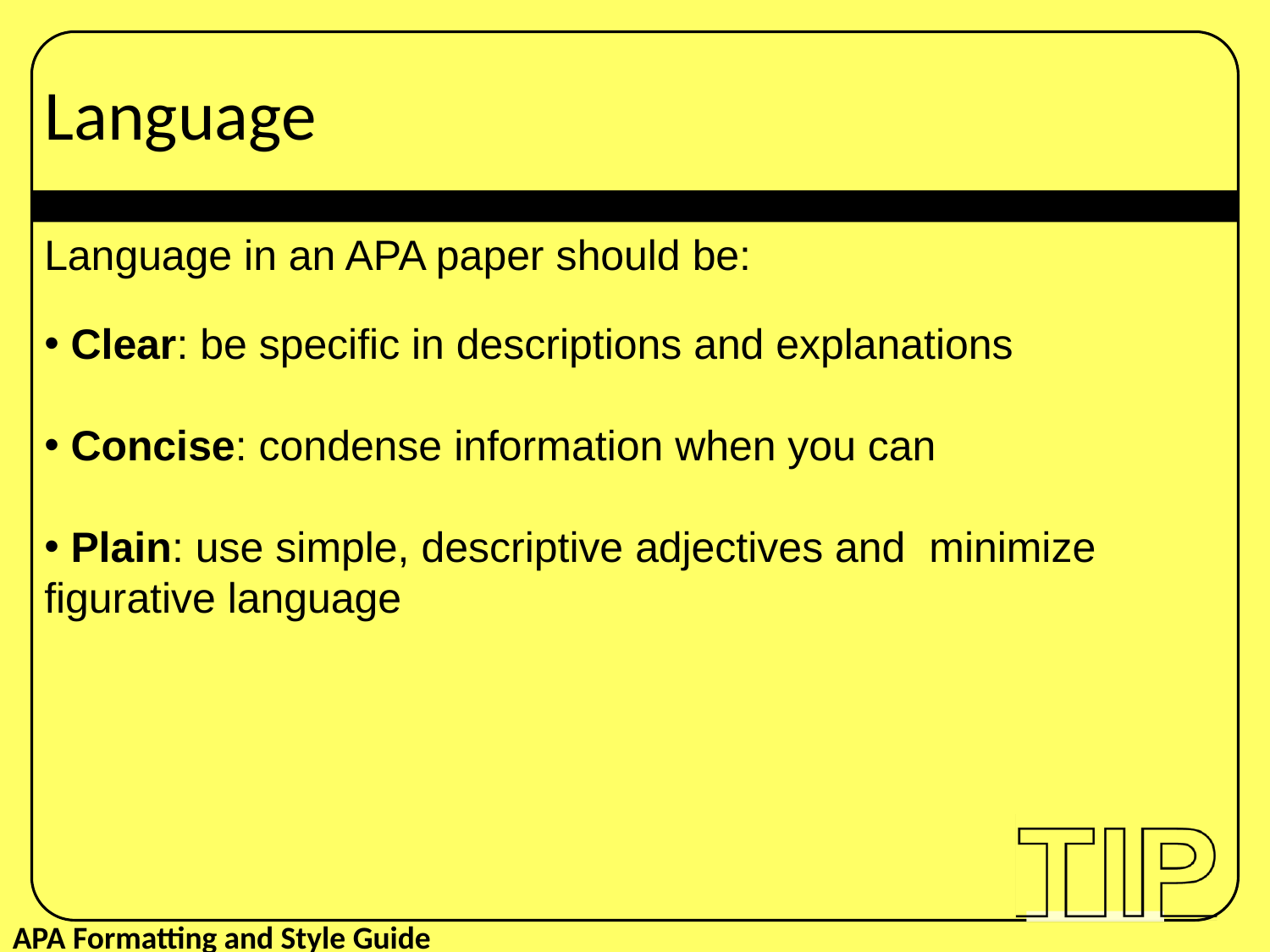

Language

Language in an APA paper should be:

 Clear: be specific in descriptions and explanations

 Concise: condense information when you can

 Plain: use simple, descriptive adjectives and  minimize figurative language

APA Formatting and Style Guide